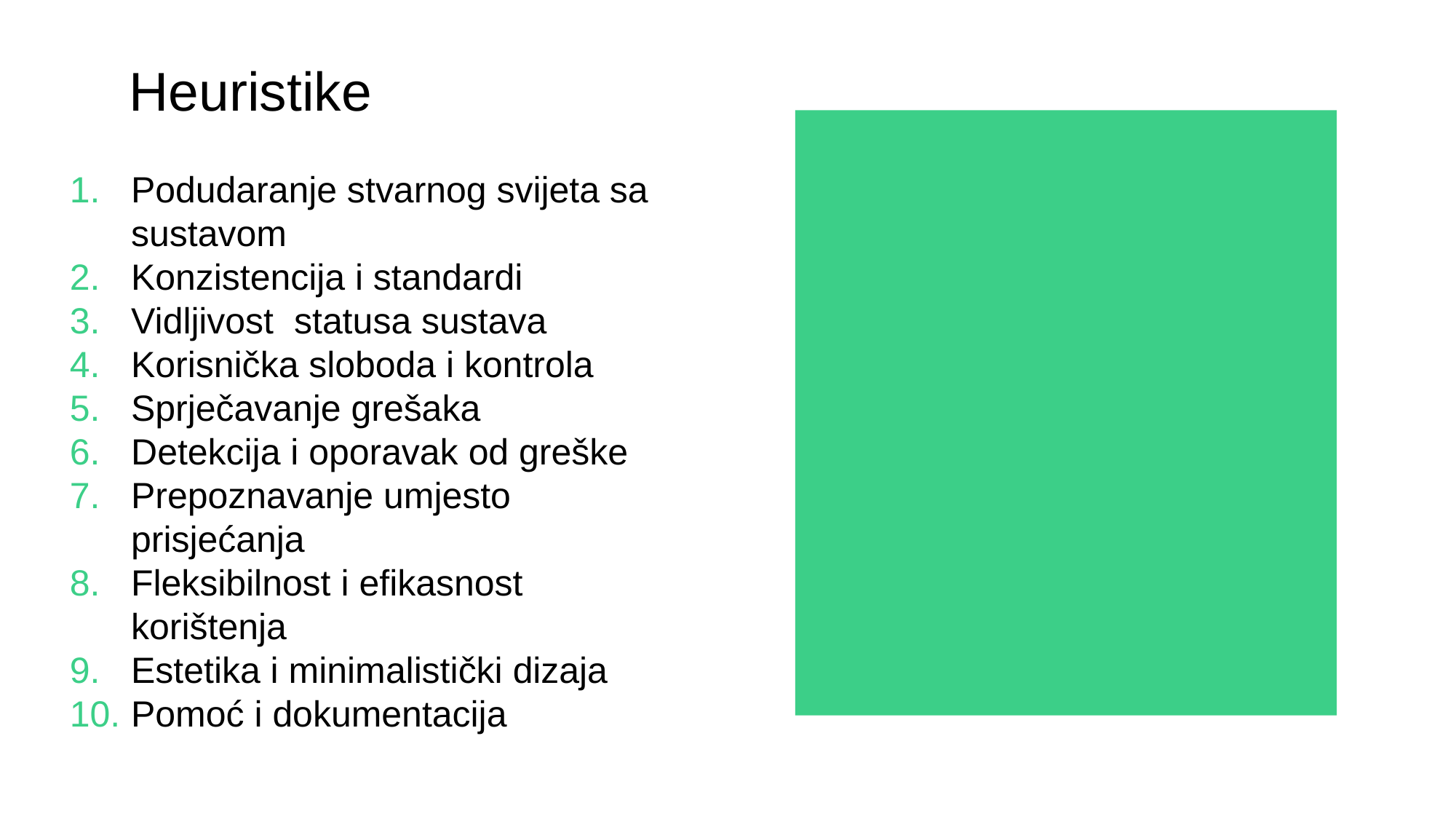

Heuristike

Podudaranje stvarnog svijeta sa sustavom
Konzistencija i standardi
Vidljivost  statusa sustava
Korisnička sloboda i kontrola
Sprječavanje grešaka
Detekcija i oporavak od greške
Prepoznavanje umjesto prisjećanja
Fleksibilnost i efikasnost korištenja
Estetika i minimalistički dizaja
Pomoć i dokumentacija